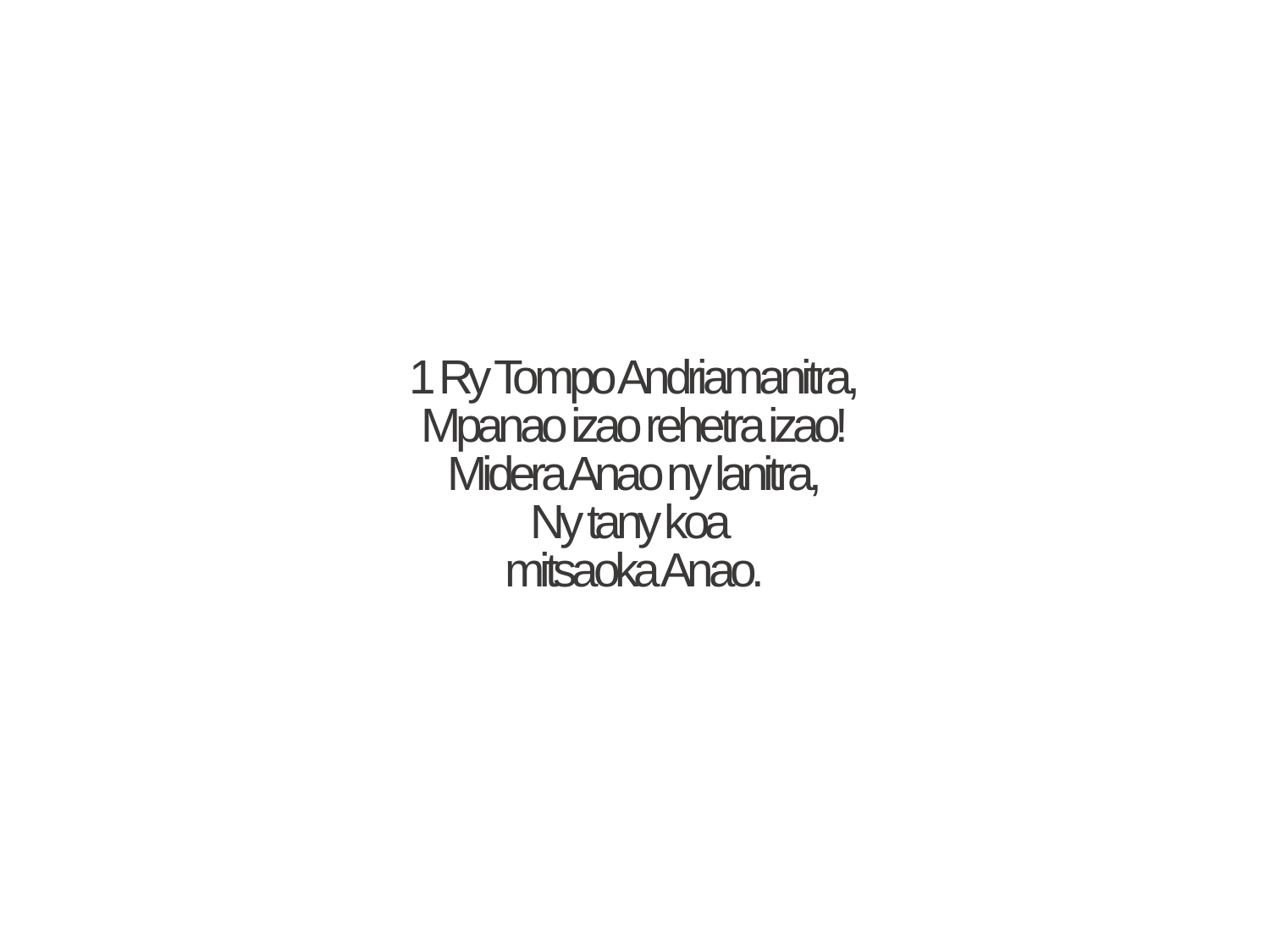

1 Ry Tompo Andriamanitra,
Mpanao izao rehetra izao!
Midera Anao ny lanitra,
Ny tany koa
mitsaoka Anao.